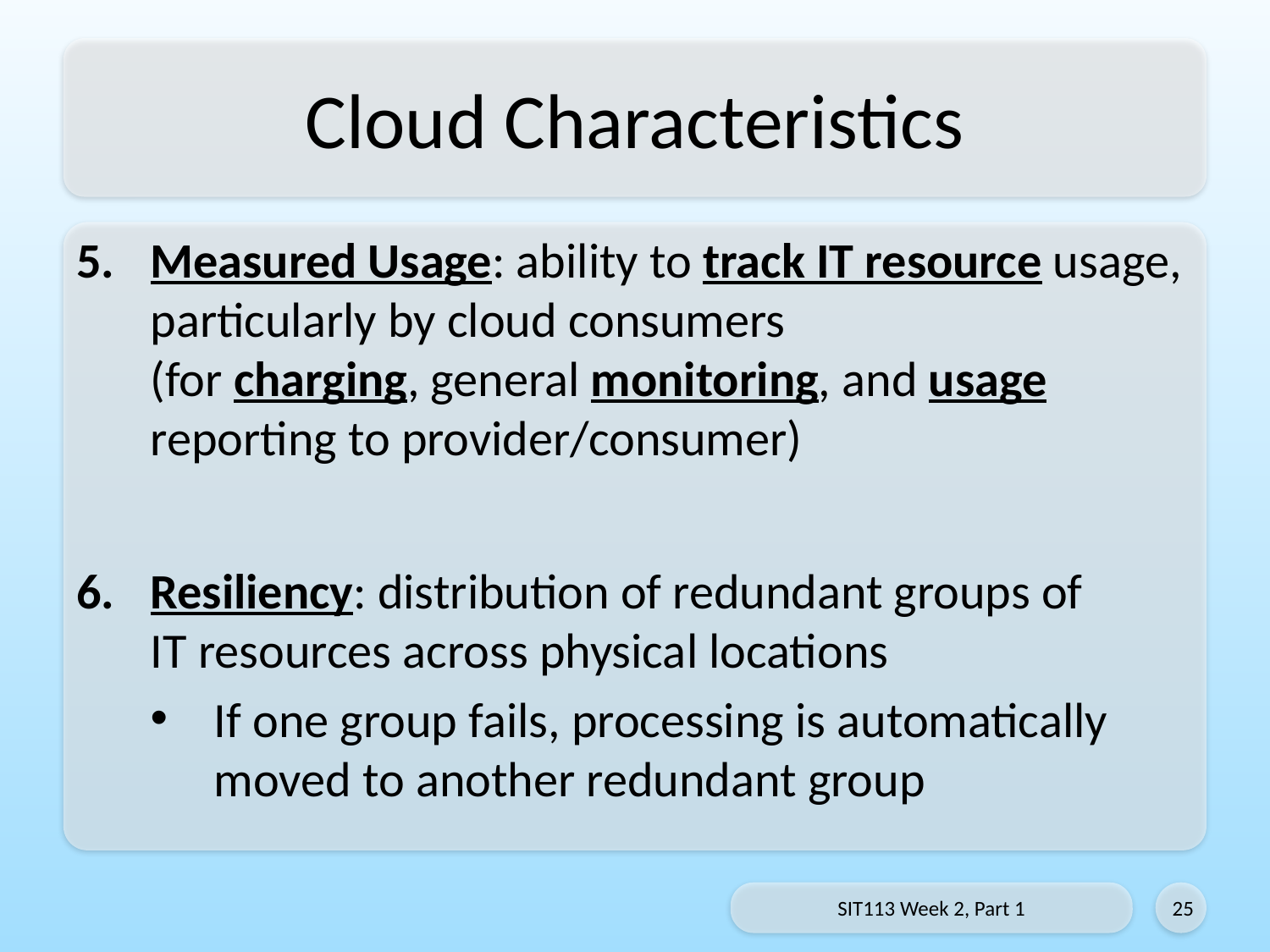

# Cloud Characteristics
Measured Usage: ability to track IT resource usage, particularly by cloud consumers
(for charging, general monitoring, and usage reporting to provider/consumer)

Resiliency: distribution of redundant groups of
IT resources across physical locations
If one group fails, processing is automatically moved to another redundant group
SIT113 Week 2, Part 1
25